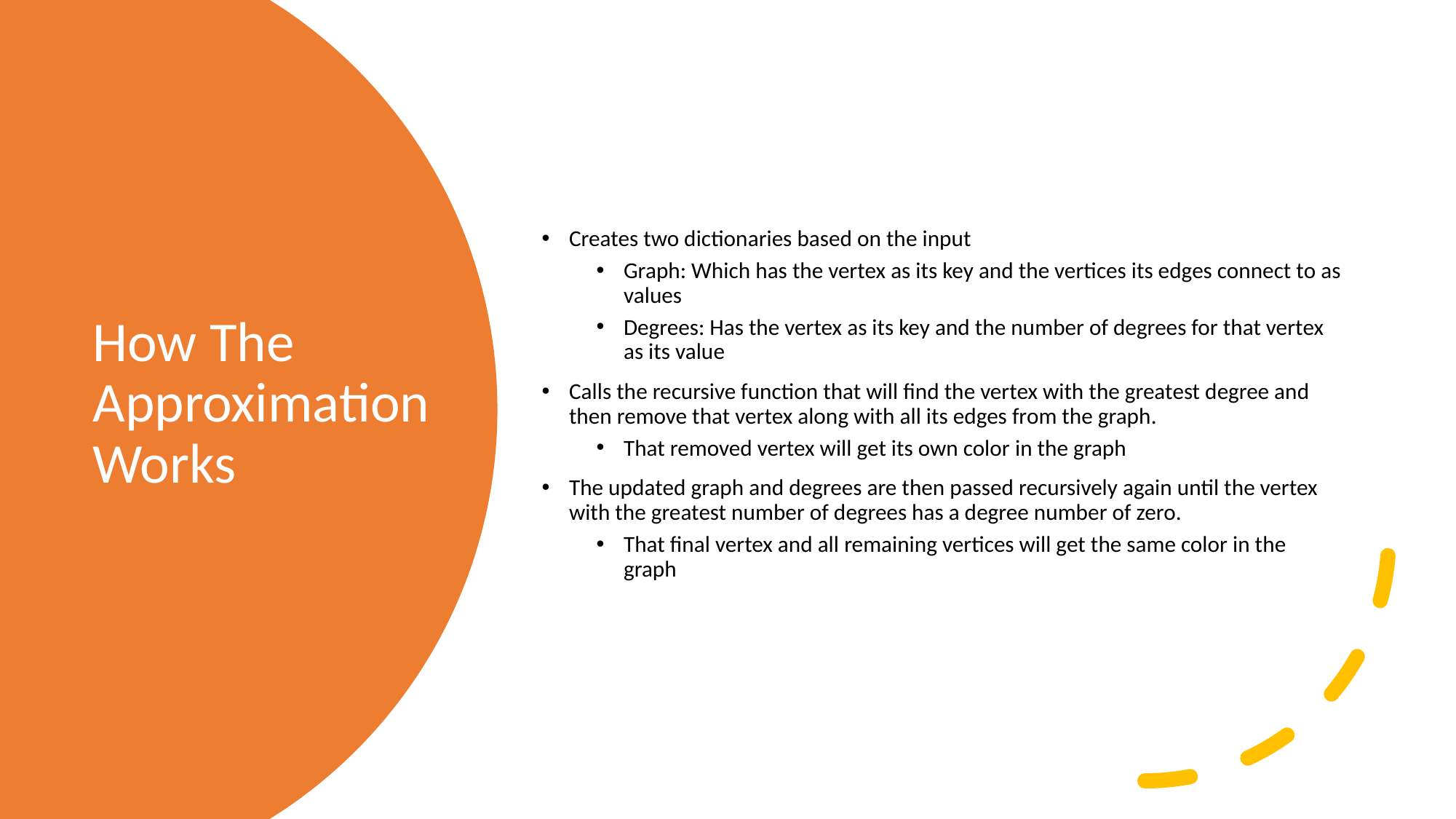

Creates two dictionaries based on the input
Graph: Which has the vertex as its key and the vertices its edges connect to as values
Degrees: Has the vertex as its key and the number of degrees for that vertex as its value
Calls the recursive function that will find the vertex with the greatest degree and then remove that vertex along with all its edges from the graph.
That removed vertex will get its own color in the graph
The updated graph and degrees are then passed recursively again until the vertex with the greatest number of degrees has a degree number of zero.
That final vertex and all remaining vertices will get the same color in the graph
# How The Approximation Works